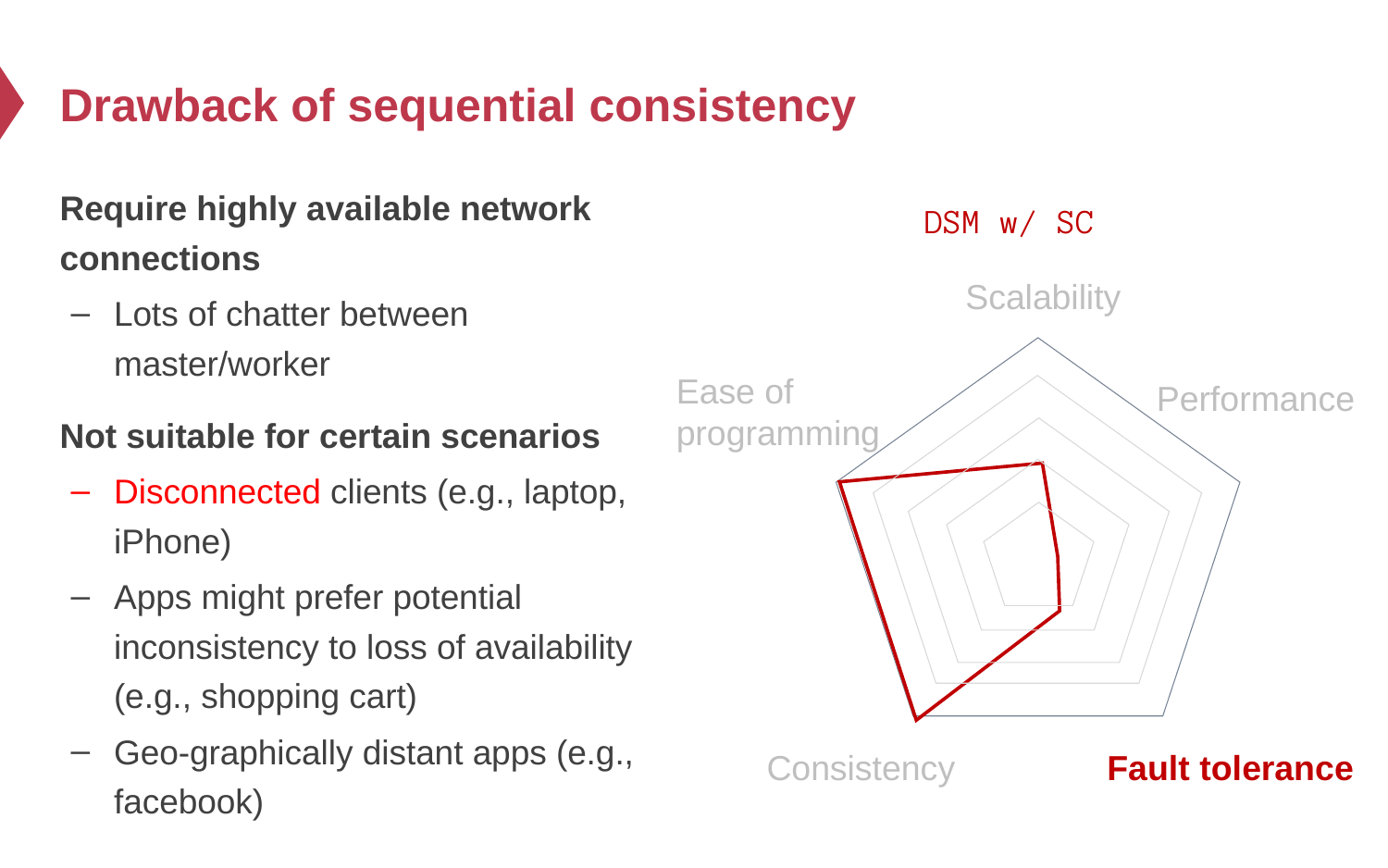

# Drawback of sequential consistency
Require highly available network connections
Lots of chatter between master/worker
Not suitable for certain scenarios
Disconnected clients (e.g., laptop, iPhone)
Apps might prefer potential inconsistency to loss of availability (e.g., shopping cart)
Geo-graphically distant apps (e.g., facebook)

DSM w/ SC
Scalability

Ease of
programming
Performance

Consistency
Fault tolerance

18